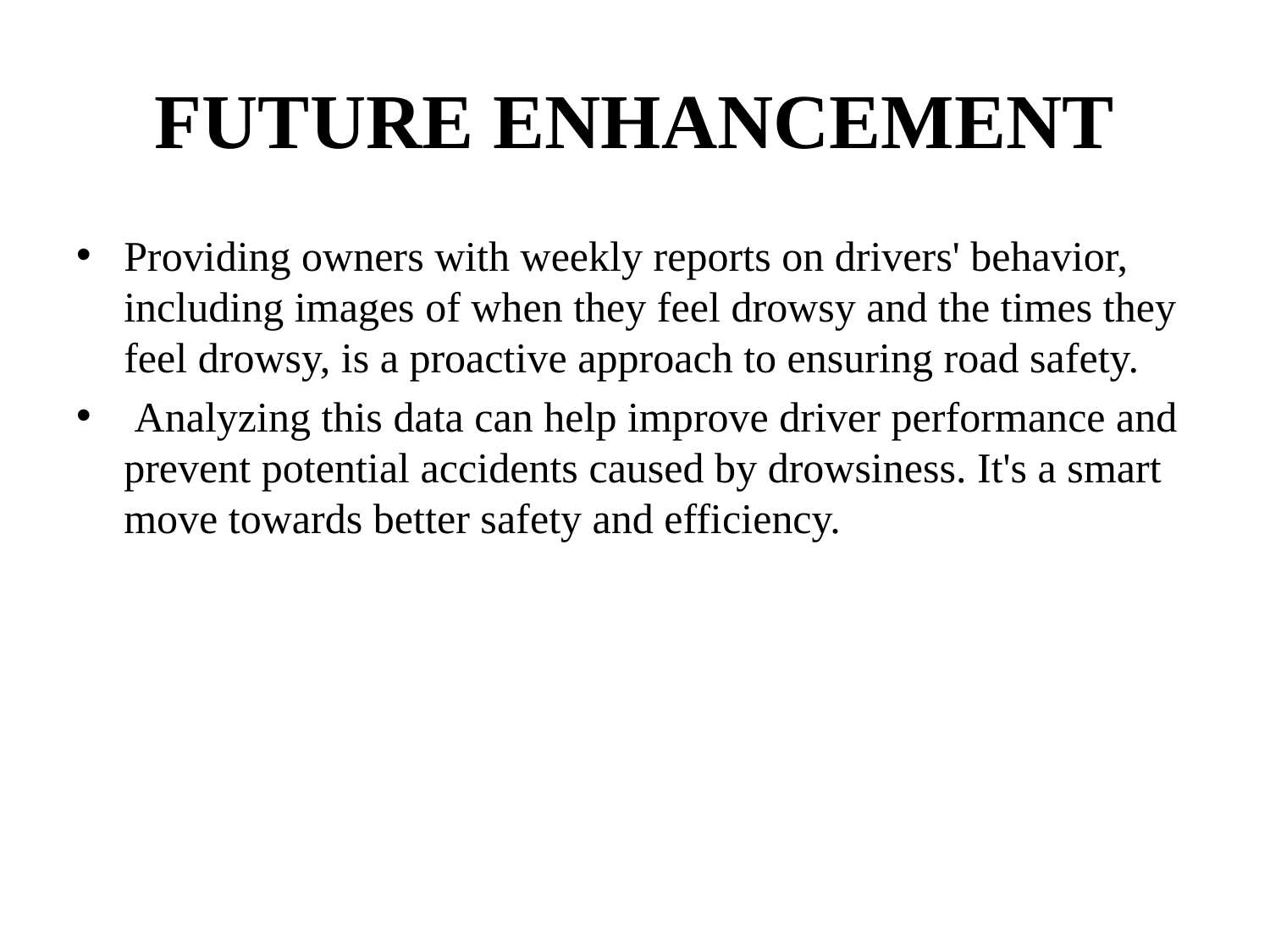

# FUTURE ENHANCEMENT
Providing owners with weekly reports on drivers' behavior, including images of when they feel drowsy and the times they feel drowsy, is a proactive approach to ensuring road safety.
 Analyzing this data can help improve driver performance and prevent potential accidents caused by drowsiness. It's a smart move towards better safety and efficiency.